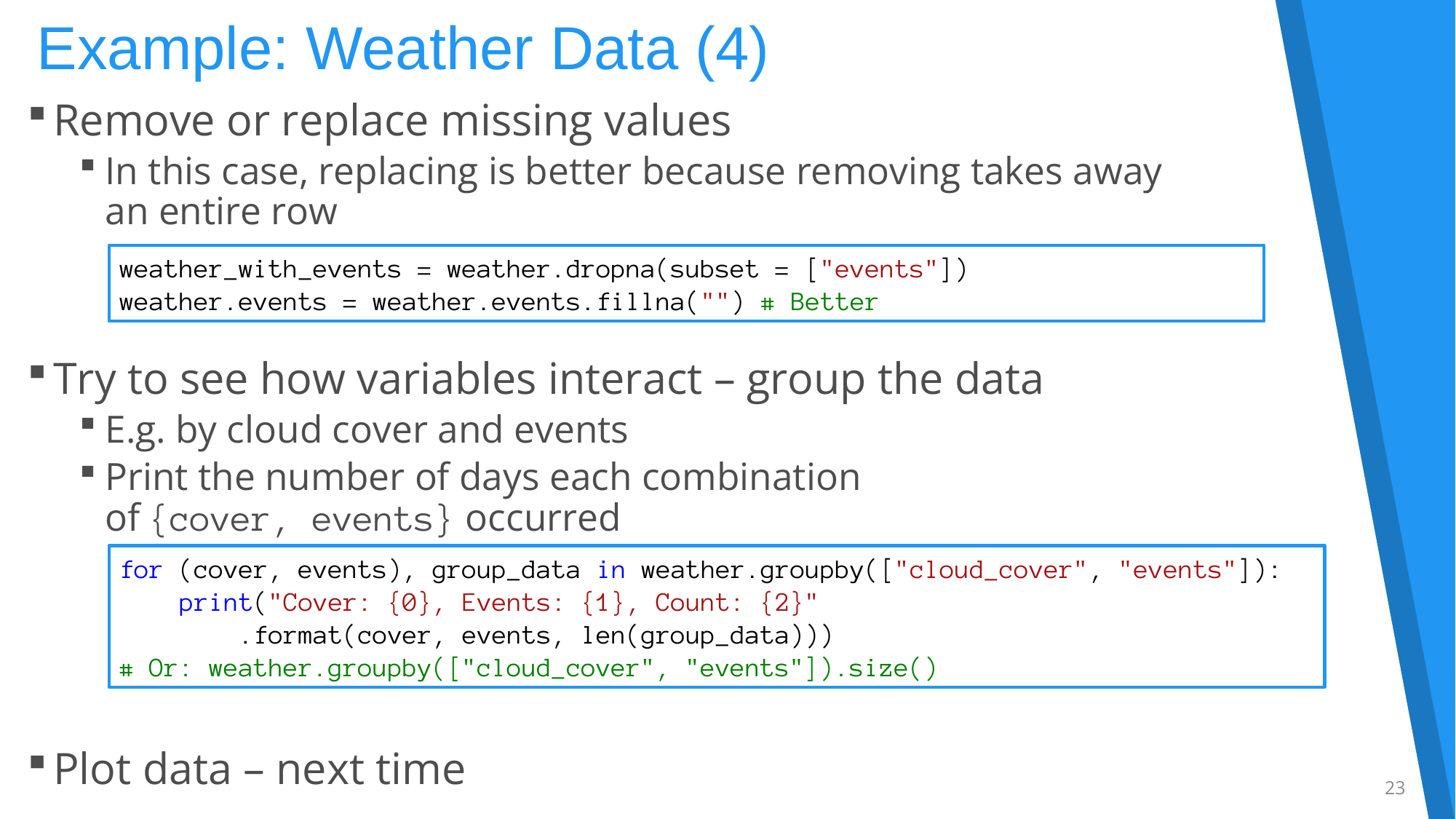

# Example: Weather Data (4)
Remove or replace missing values
In this case, replacing is better because removing takes away
an entire row

Try to see how variables interact – group the data
E.g. by cloud cover and events
Print the number of days each combination
of {cover, events} occurred

Plot data – next time

weather_with_events = weather.dropna(subset = ["events"])
weather.events = weather.events.fillna("") # Better
for (cover, events), group_data in weather.groupby(["cloud_cover", "events"]):
    print("Cover: {0}, Events: {1}, Count: {2}"
        .format(cover, events, len(group_data)))
# Or: weather.groupby(["cloud_cover", "events"]).size()
23